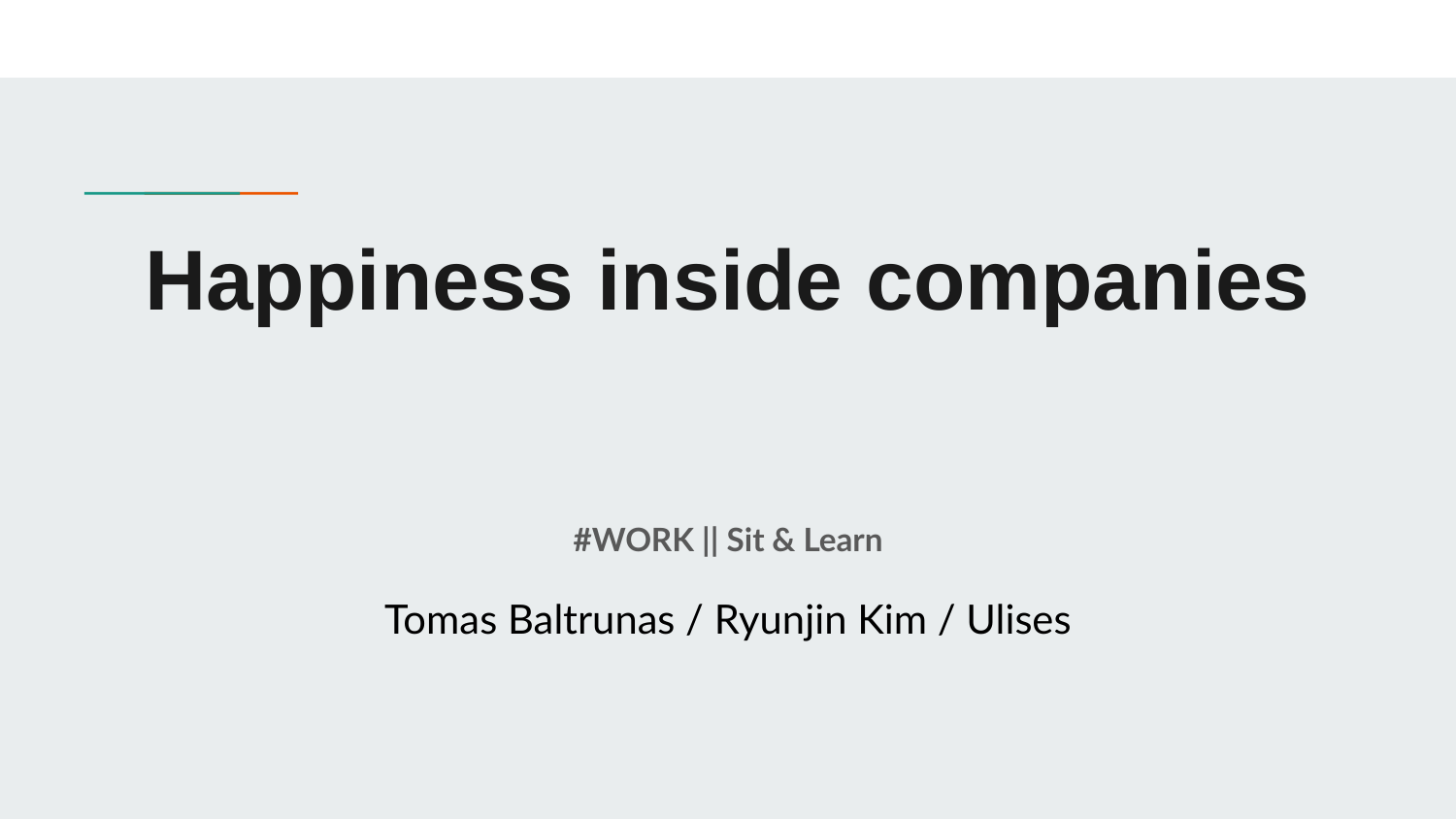

# Happiness inside companies
#WORK || Sit & Learn
Tomas Baltrunas / Ryunjin Kim / Ulises